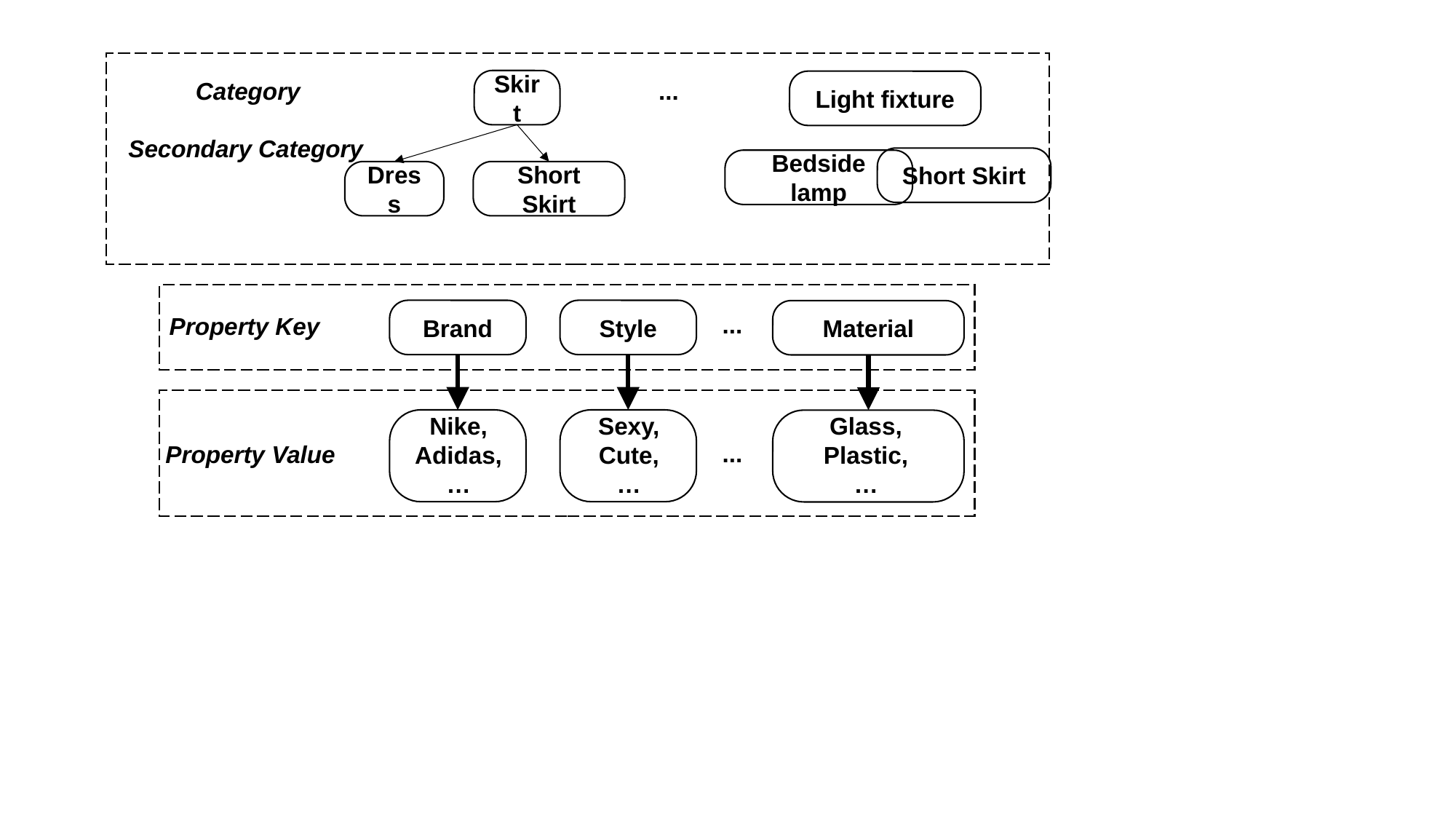

Skirt
...
Category
Light fixture
Secondary Category
Short Skirt
Bedside lamp
Dress
Short Skirt

Brand
Style
Material
...
Property Key

Nike,
Adidas,
…
Sexy,
Cute,
…
Glass,
Plastic,
…

...
Property Value